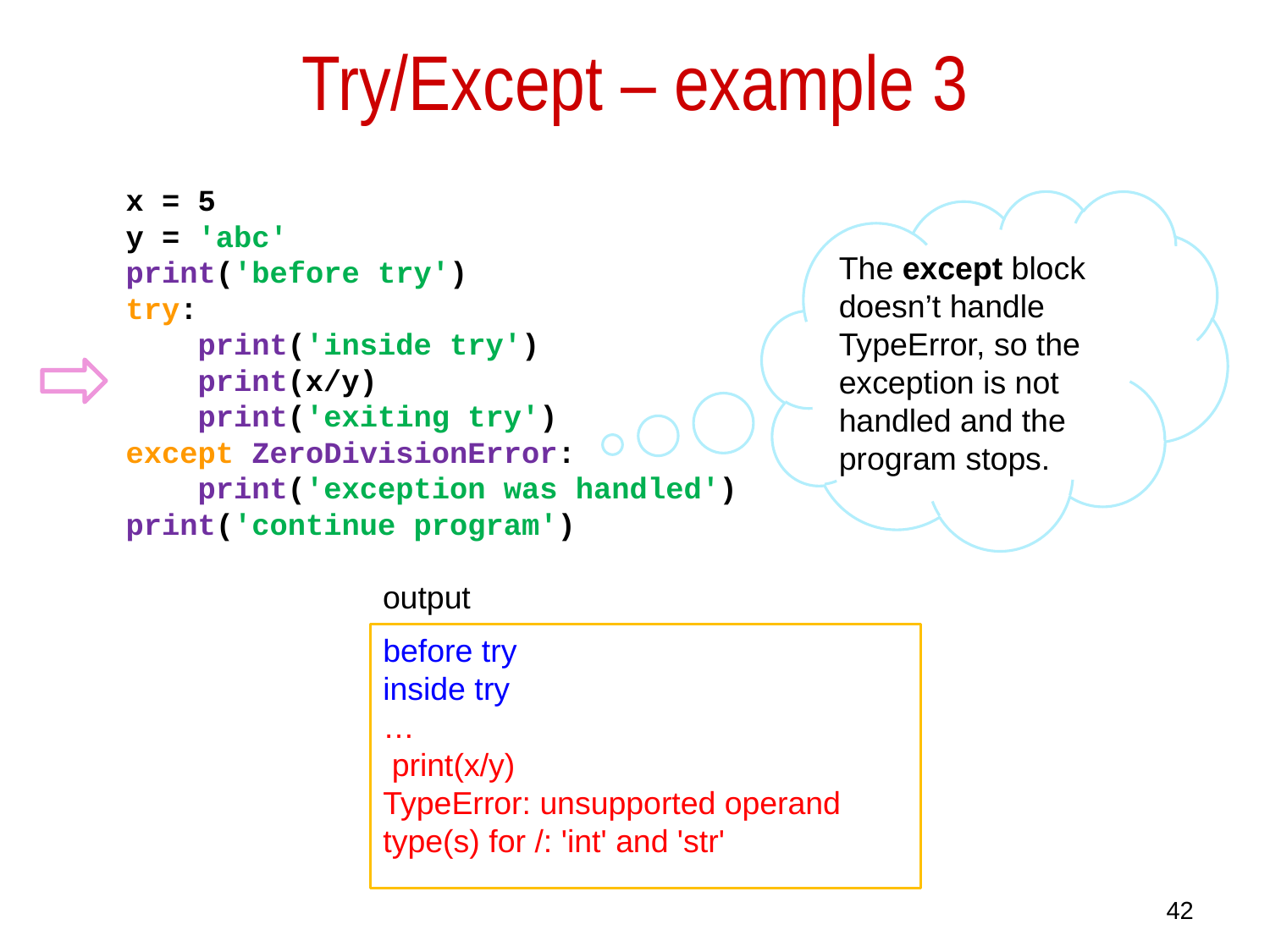

# Try/Except – example 3
x = 5
y = 'abc'
print('before try')
try:
    print('inside try')
    print(x/y)
    print('exiting try')
except ZeroDivisionError:
    print('exception was handled')
print('continue program')
The except block doesn’t handle TypeError, so the exception is not handled and the program stops.

output
before try
inside try
…
 print(x/y)
TypeError: unsupported operand type(s) for /: 'int' and 'str'
42